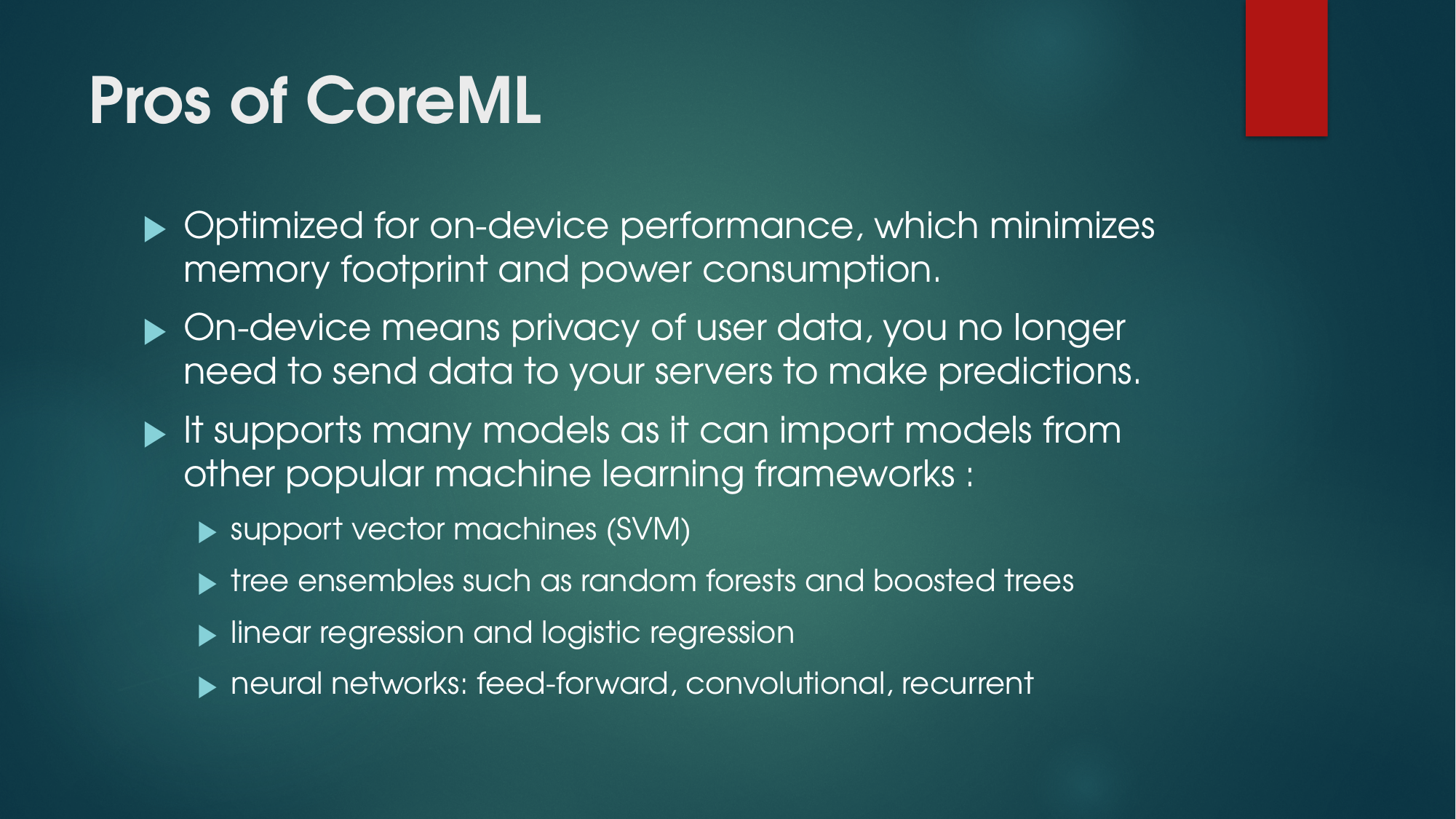

# Pros of CoreML
Optimized for on-device performance, which minimizes memory footprint and power consumption.
On-device means privacy of user data, you no longer need to send data to your servers to make predictions.
It supports many models as it can import models from other popular machine learning frameworks :
support vector machines (SVM)
tree ensembles such as random forests and boosted trees
linear regression and logistic regression
neural networks: feed-forward, convolutional, recurrent